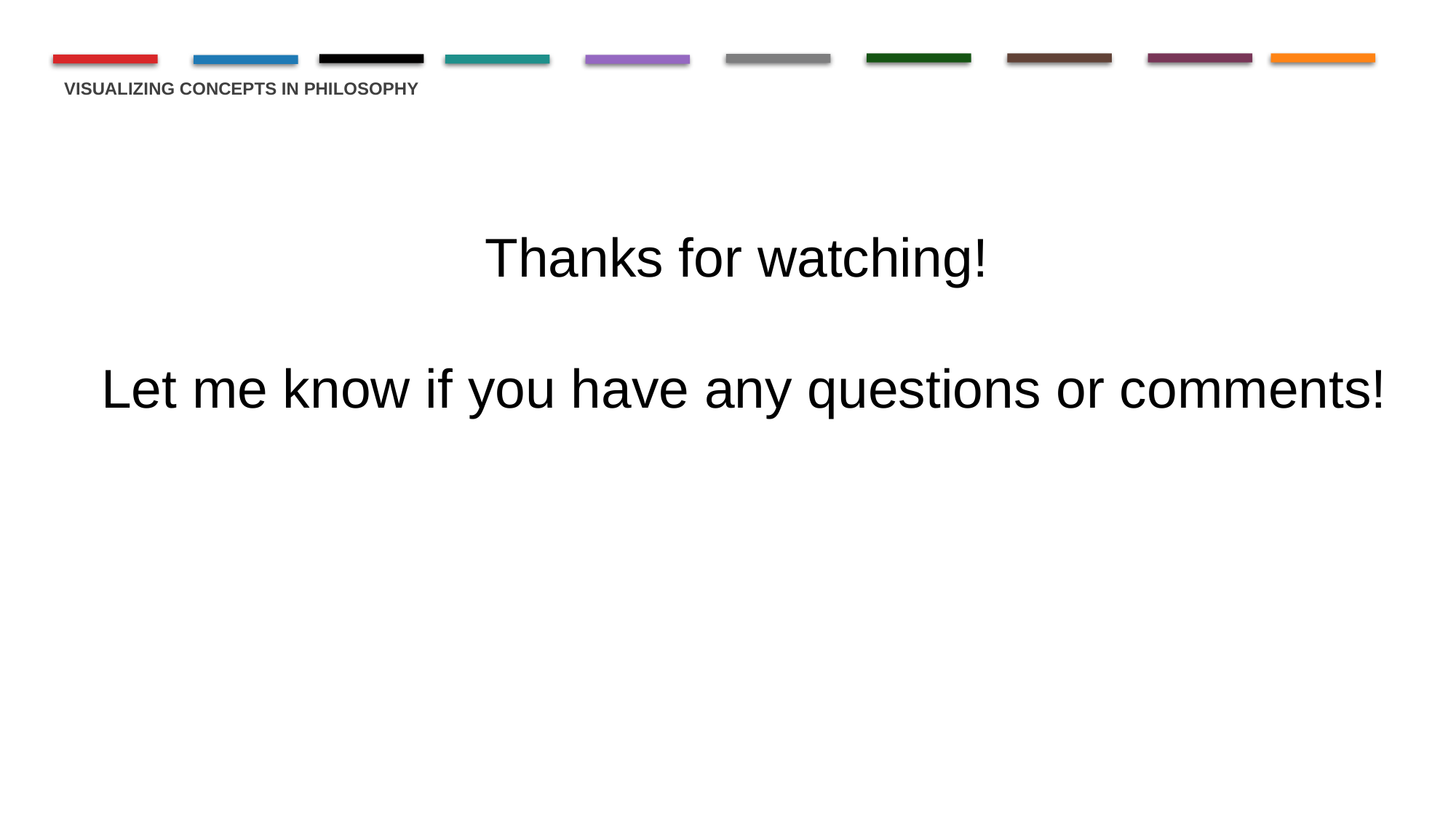

# Visualizing concepts in philosophy
Thanks for watching!

Let me know if you have any questions or comments!